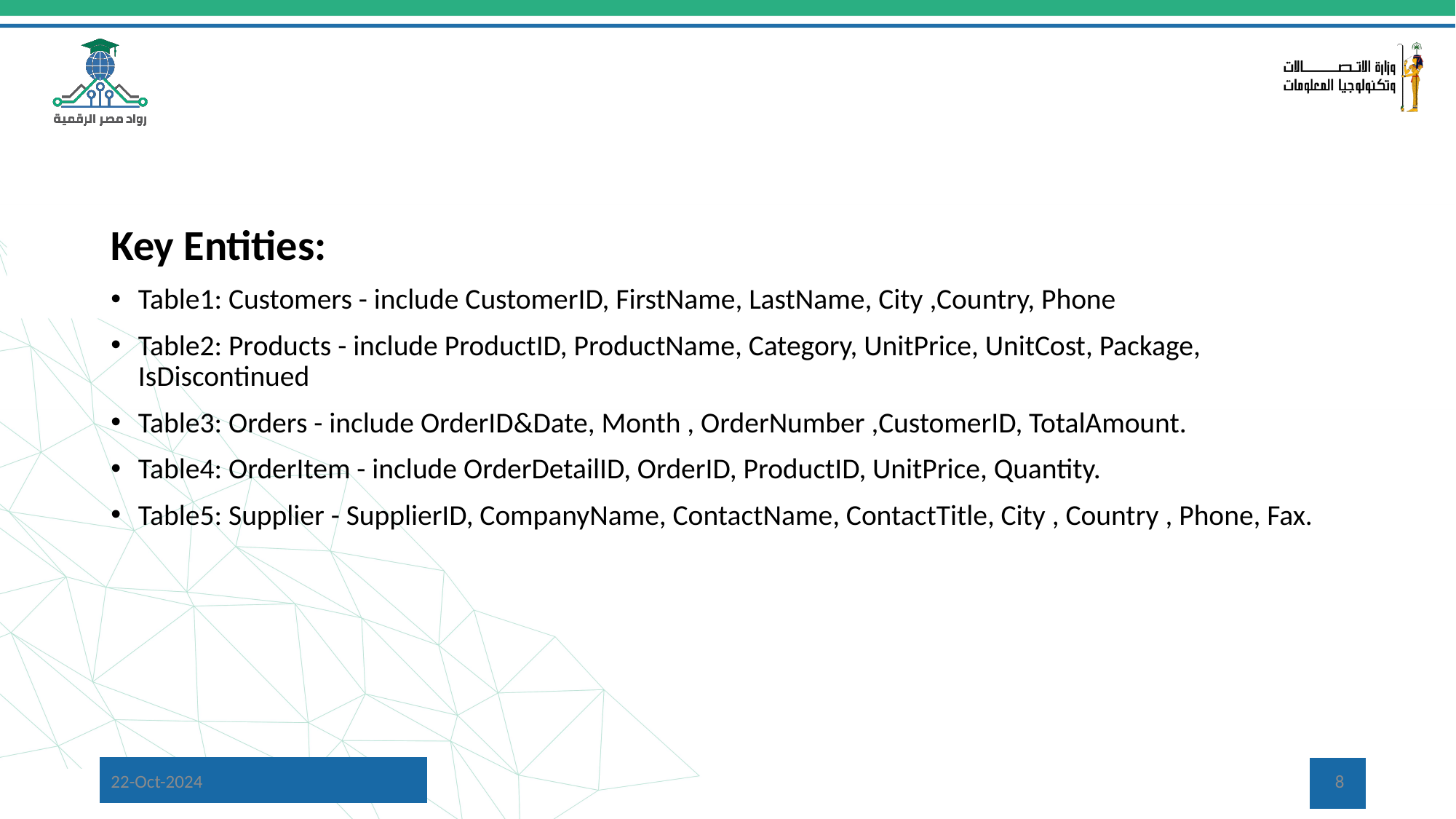

#
Key Entities:
Table1: Customers - include CustomerID, FirstName, LastName, City ,Country, Phone
Table2: Products - include ProductID, ProductName, Category, UnitPrice, UnitCost, Package, IsDiscontinued
Table3: Orders - include OrderID&Date, Month , OrderNumber ,CustomerID, TotalAmount.
Table4: OrderItem - include OrderDetailID, OrderID, ProductID, UnitPrice, Quantity.
Table5: Supplier - SupplierID, CompanyName, ContactName, ContactTitle, City , Country , Phone, Fax.
22-Oct-2024

8